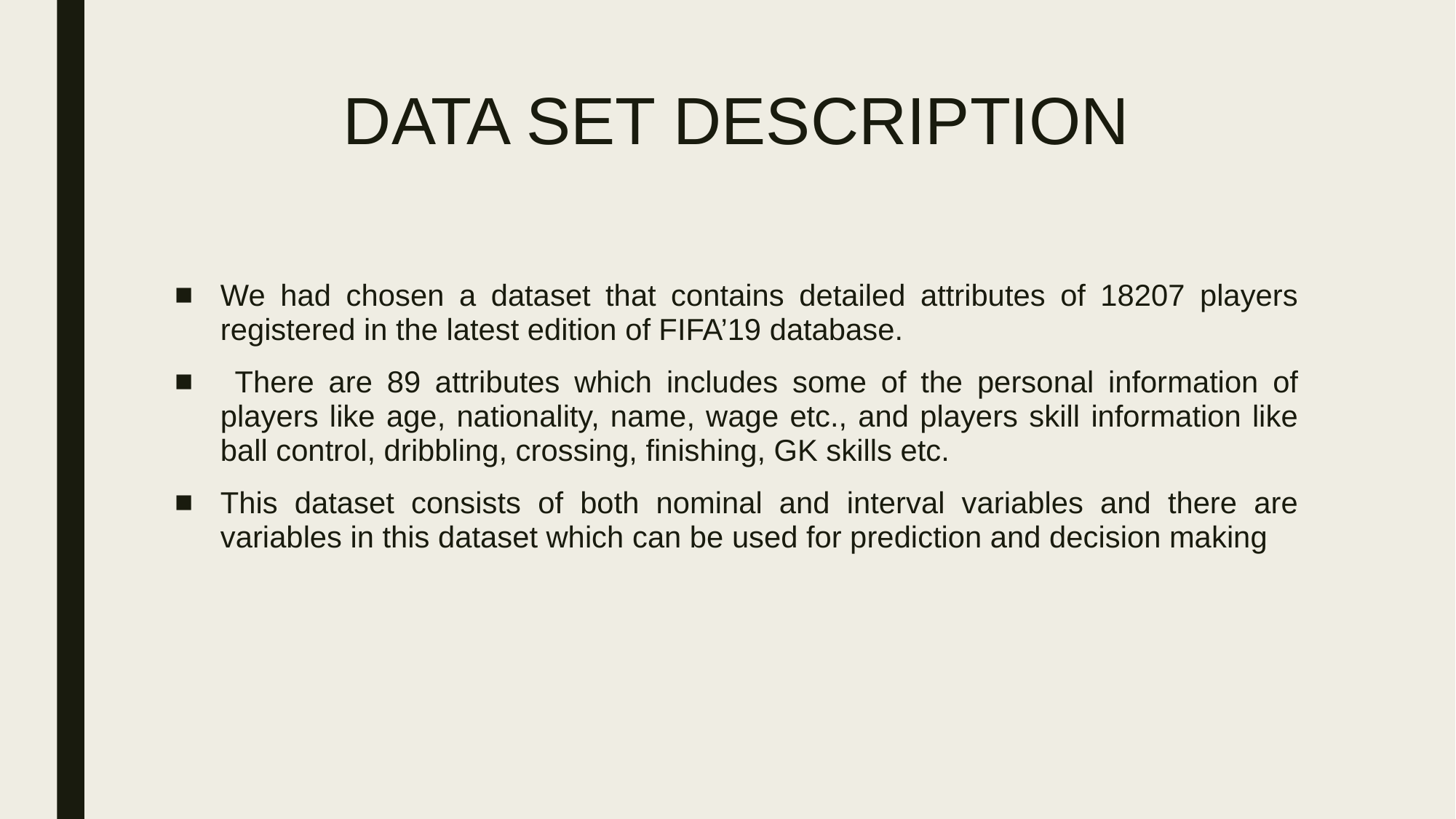

# DATA SET DESCRIPTION
We had chosen a dataset that contains detailed attributes of 18207 players registered in the latest edition of FIFA’19 database.
 There are 89 attributes which includes some of the personal information of players like age, nationality, name, wage etc., and players skill information like ball control, dribbling, crossing, finishing, GK skills etc.
This dataset consists of both nominal and interval variables and there are variables in this dataset which can be used for prediction and decision making